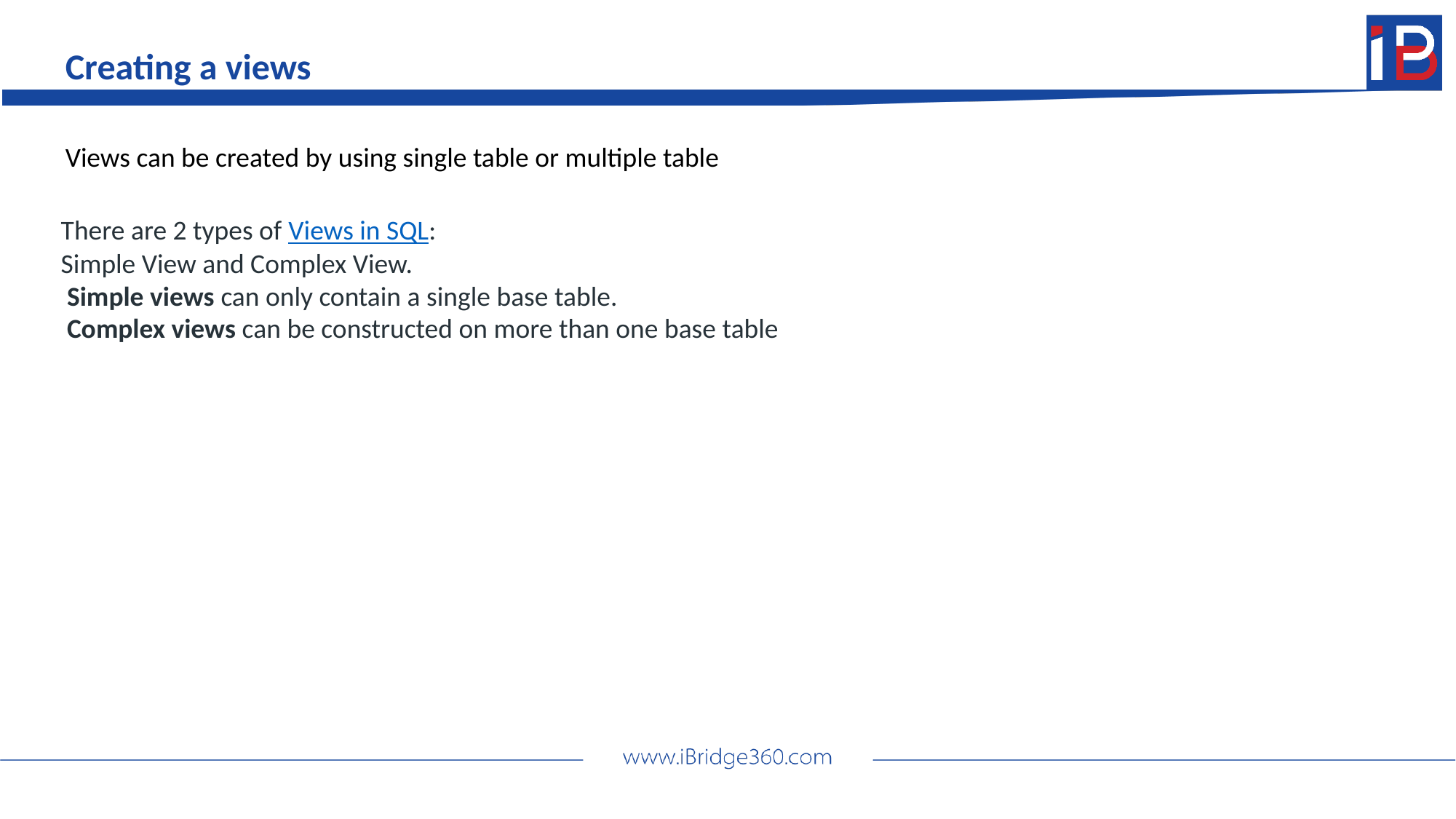

Creating a views
Views can be created by using single table or multiple table
There are 2 types of Views in SQL:
Simple View and Complex View.
 Simple views can only contain a single base table.
 Complex views can be constructed on more than one base table